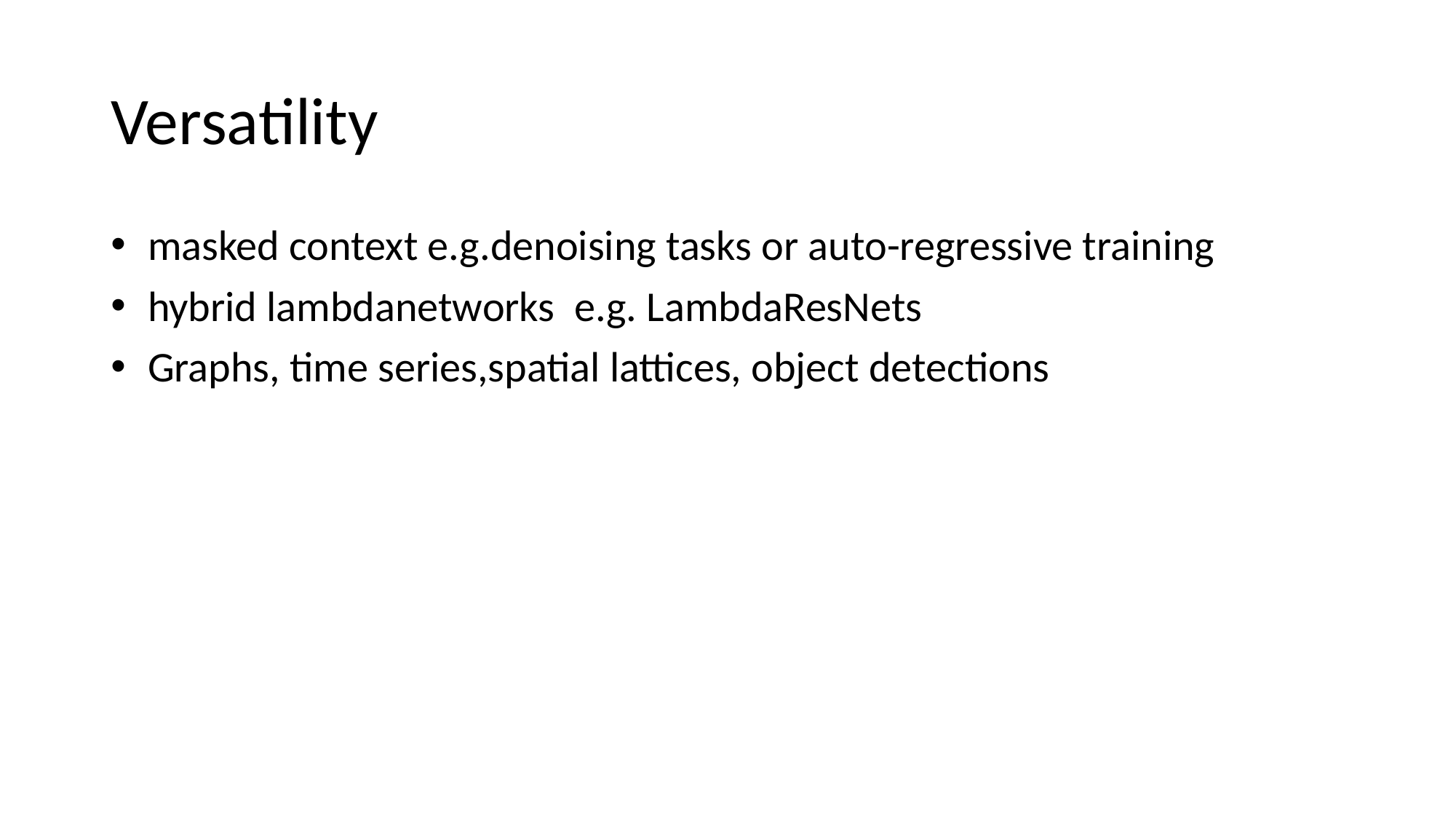

# Versatility
 masked context e.g.denoising tasks or auto-regressive training
 hybrid lambdanetworks  e.g. LambdaResNets
 Graphs, time series,spatial lattices, object detections